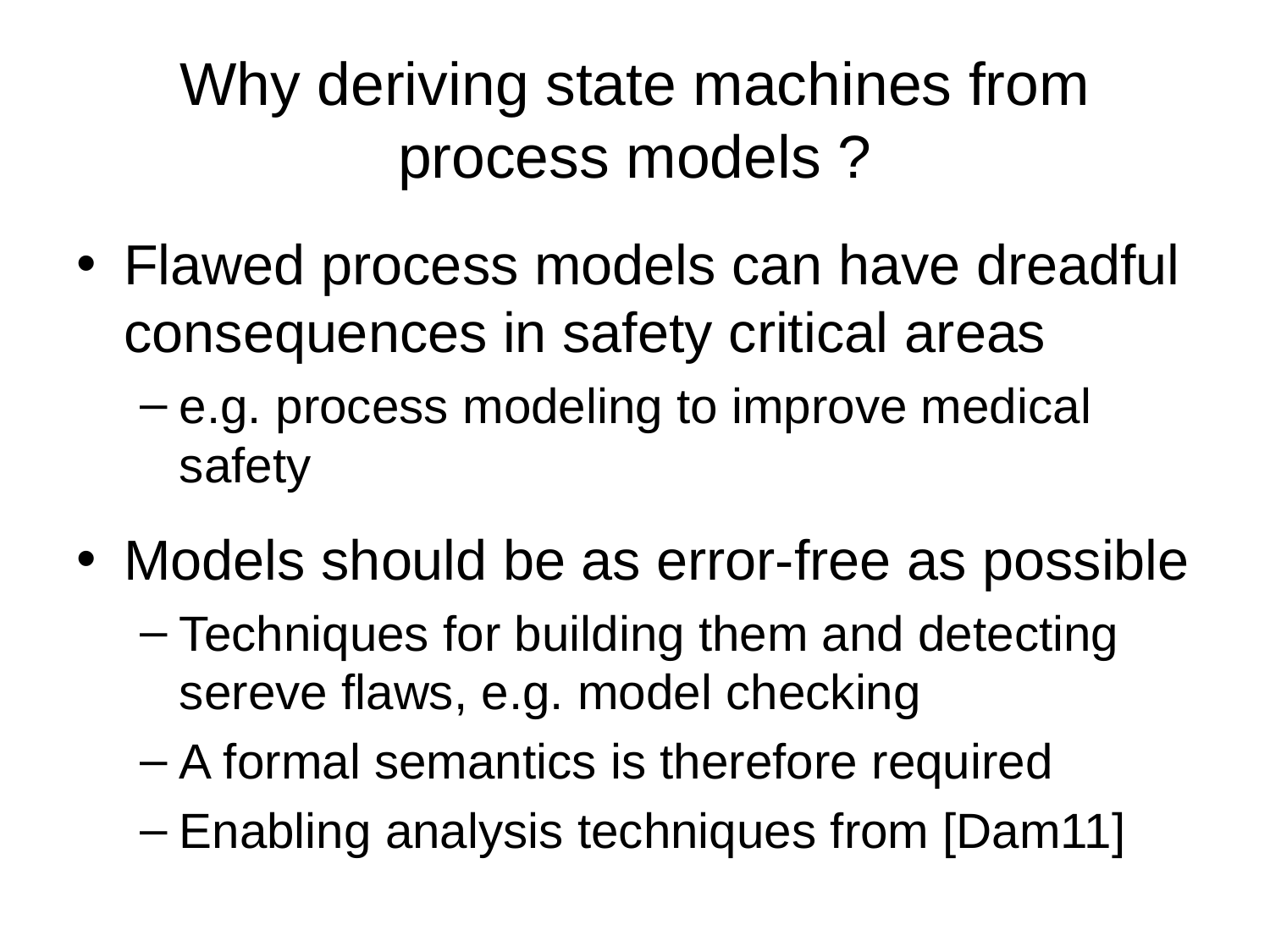

# Why deriving state machines from process models ?
Flawed process models can have dreadful consequences in safety critical areas
e.g. process modeling to improve medical safety
Models should be as error-free as possible
Techniques for building them and detecting sereve flaws, e.g. model checking
A formal semantics is therefore required
Enabling analysis techniques from [Dam11]